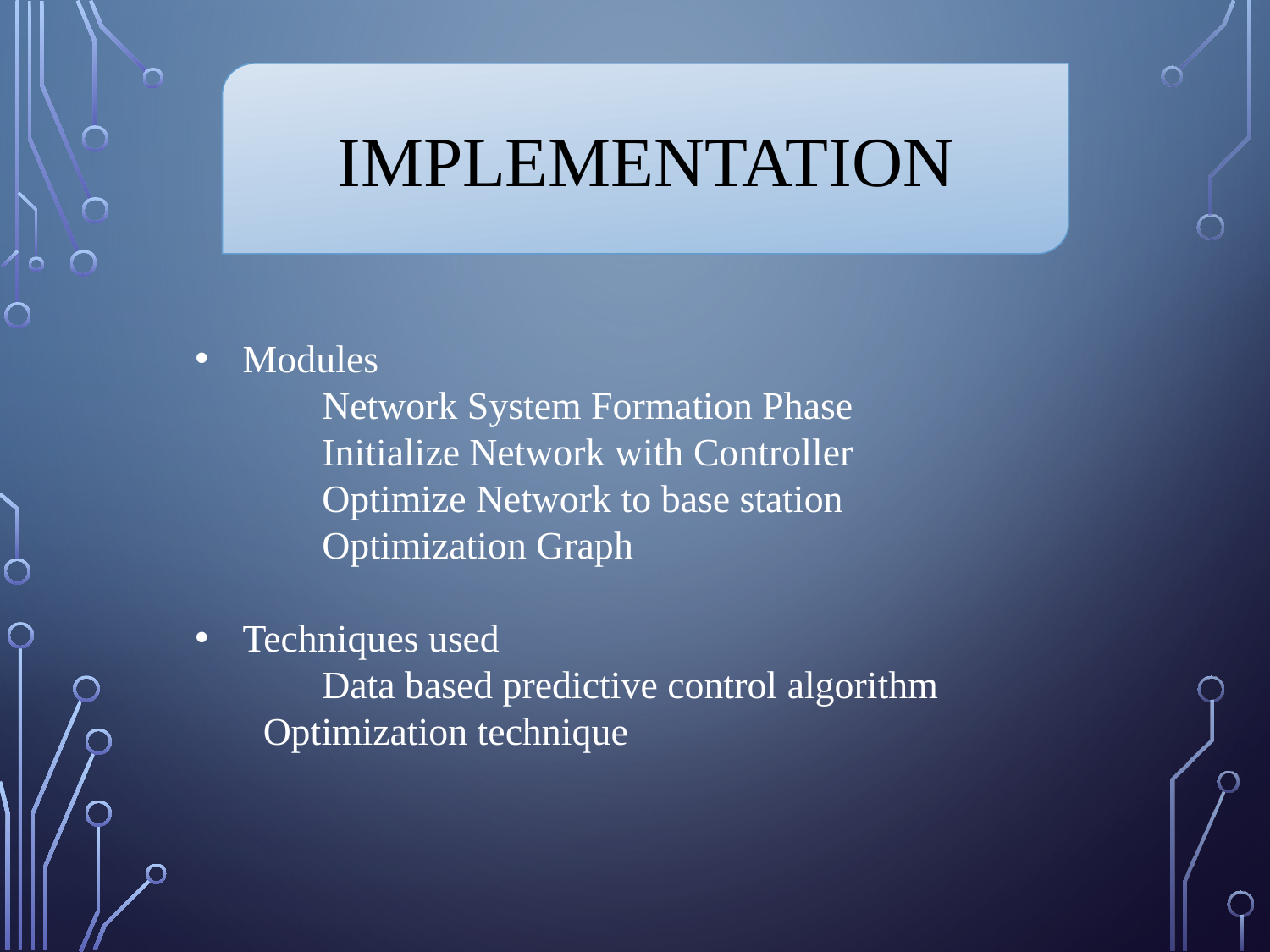

IMPLEMENTATION

Modules
	Network System Formation Phase
	Initialize Network with Controller
	Optimize Network to base station
	Optimization Graph

Techniques used
	Data based predictive control algorithm
       Optimization technique